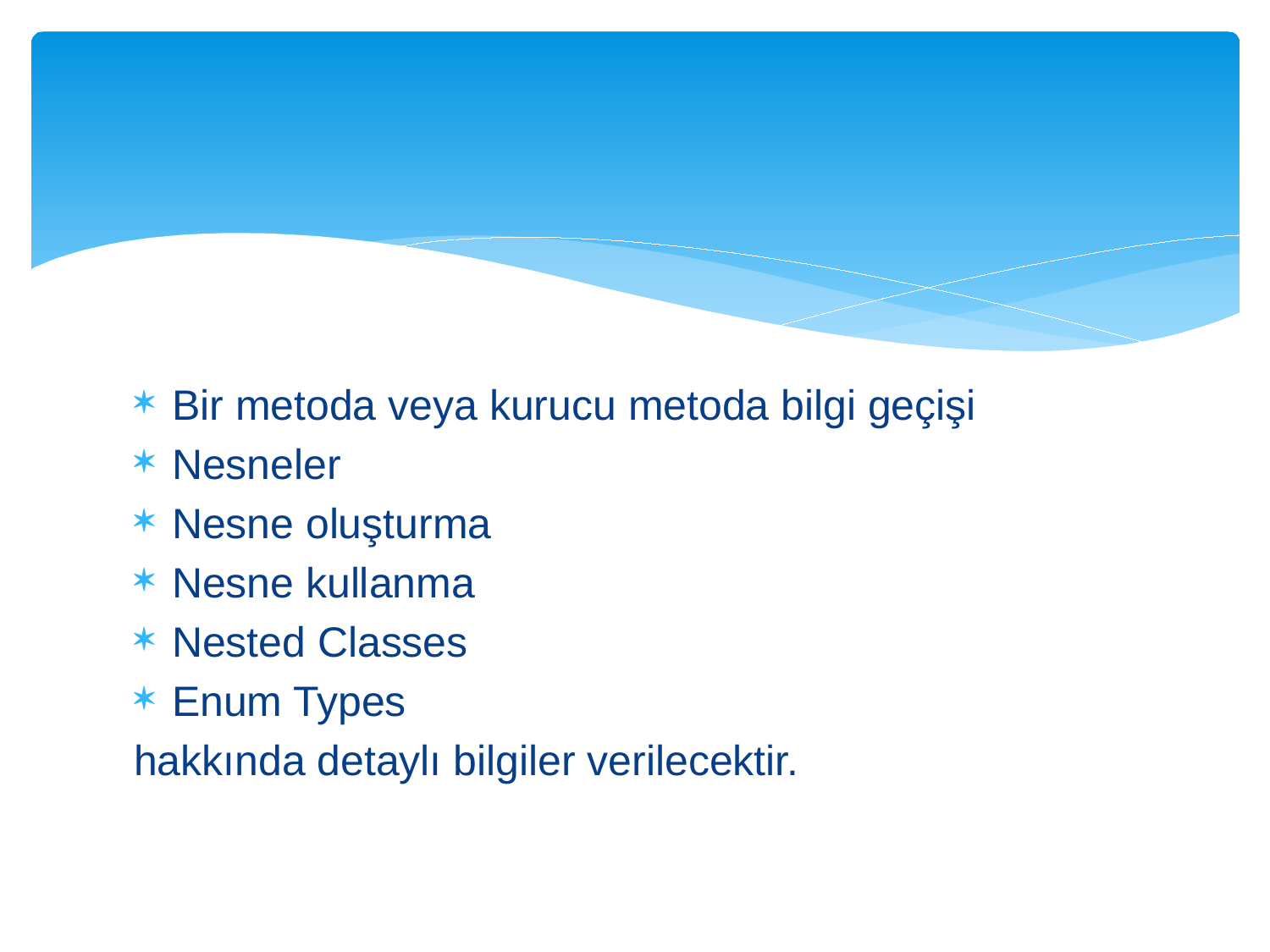

#
Bir metoda veya kurucu metoda bilgi geçişi
Nesneler
Nesne oluşturma
Nesne kullanma
Nested Classes
Enum Types
hakkında detaylı bilgiler verilecektir.